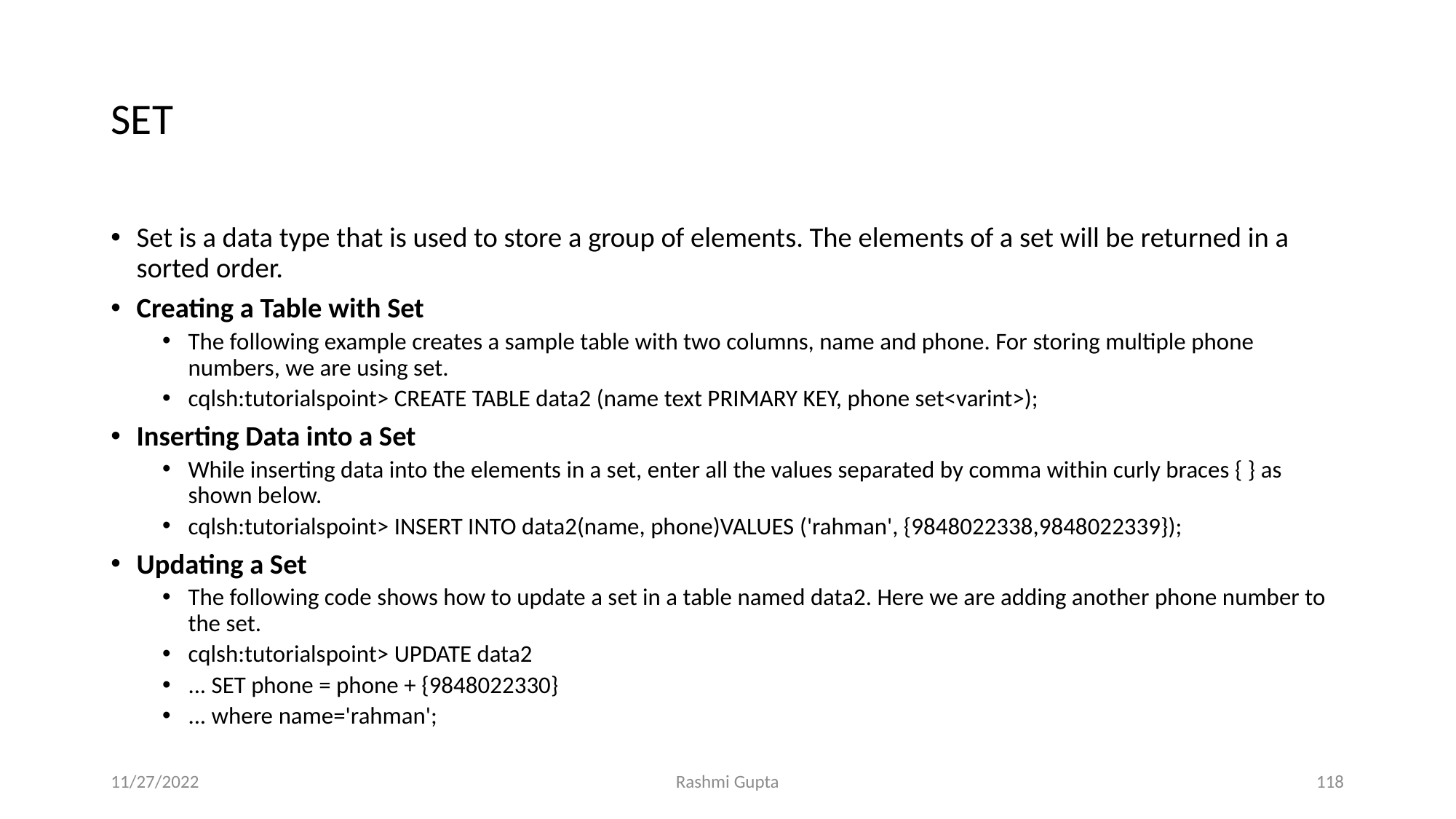

# SET
Set is a data type that is used to store a group of elements. The elements of a set will be returned in a sorted order.
Creating a Table with Set
The following example creates a sample table with two columns, name and phone. For storing multiple phone numbers, we are using set.
cqlsh:tutorialspoint> CREATE TABLE data2 (name text PRIMARY KEY, phone set<varint>);
Inserting Data into a Set
While inserting data into the elements in a set, enter all the values separated by comma within curly braces { } as shown below.
cqlsh:tutorialspoint> INSERT INTO data2(name, phone)VALUES ('rahman', {9848022338,9848022339});
Updating a Set
The following code shows how to update a set in a table named data2. Here we are adding another phone number to the set.
cqlsh:tutorialspoint> UPDATE data2
... SET phone = phone + {9848022330}
... where name='rahman';
11/27/2022
Rashmi Gupta
118